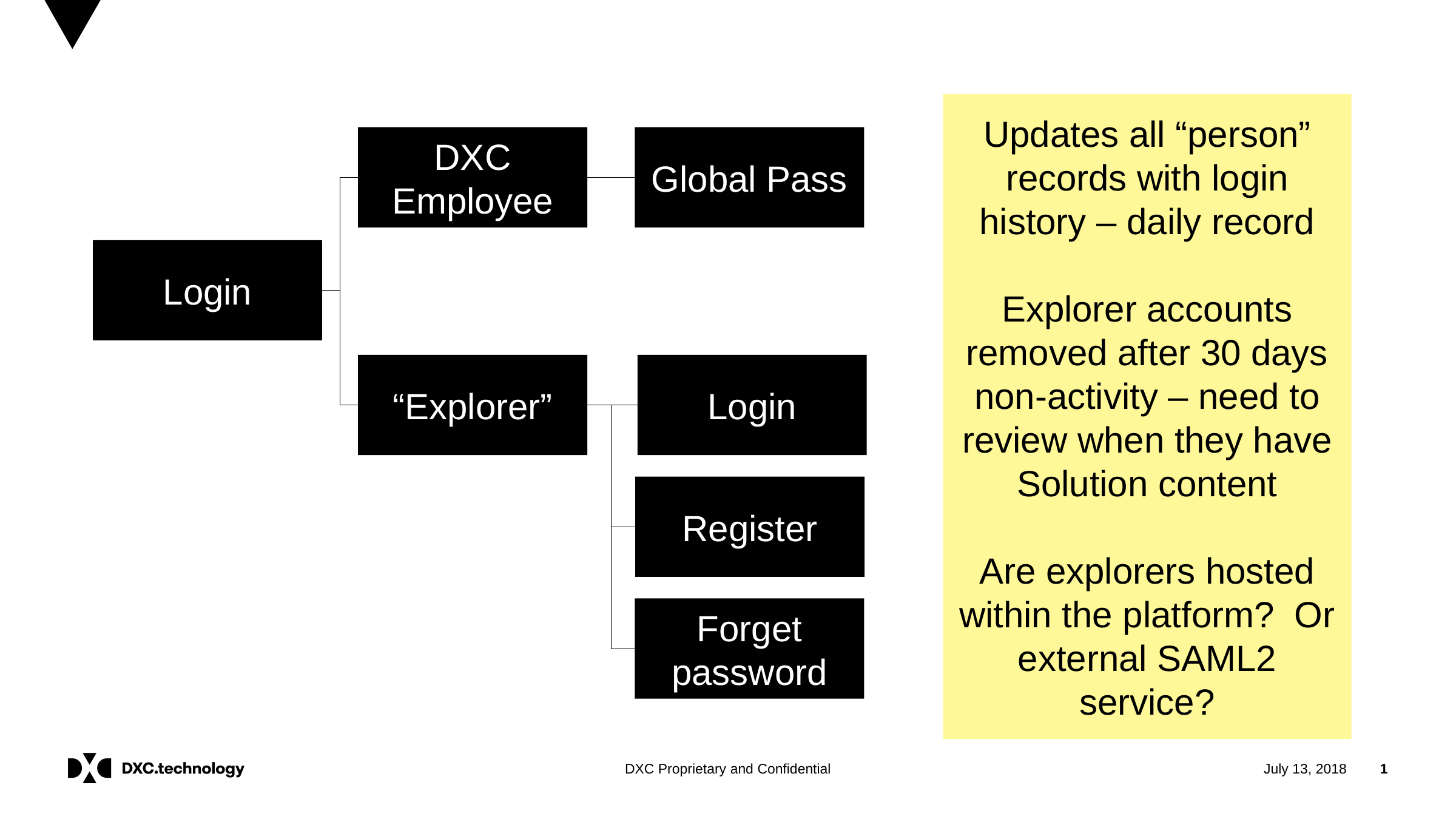

Updates all “person” records with login history – daily record

Explorer accounts removed after 30 days non-activity – need to review when they have Solution content

Are explorers hosted within the platform?  Or external SAML2 service?
DXC Employee
Global Pass
Login
“Explorer”
Login
Register
Forget password